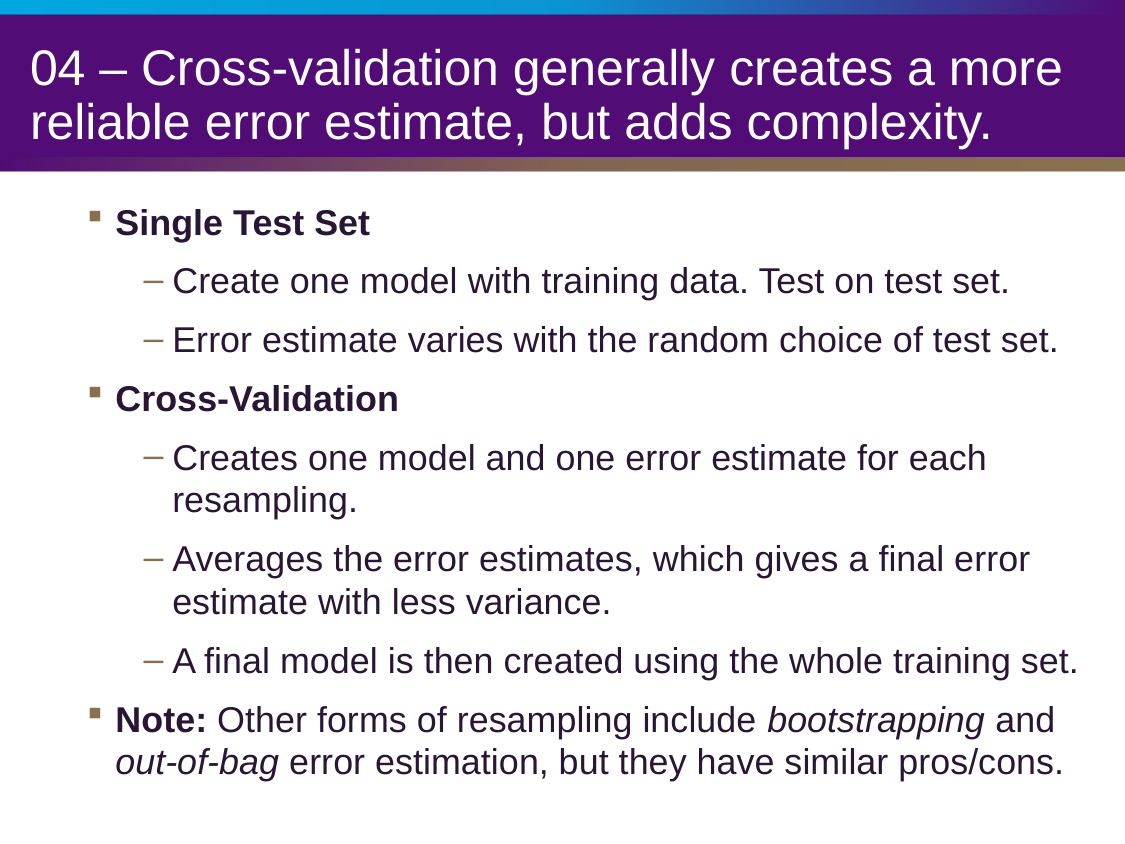

# 04 – Cross-validation generally creates a more reliable error estimate, but adds complexity.
Single Test Set
Create one model with training data. Test on test set.
Error estimate varies with the random choice of test set.
Cross-Validation
Creates one model and one error estimate for each resampling.
Averages the error estimates, which gives a final error estimate with less variance.
A final model is then created using the whole training set.
Note: Other forms of resampling include bootstrapping and out-of-bag error estimation, but they have similar pros/cons.